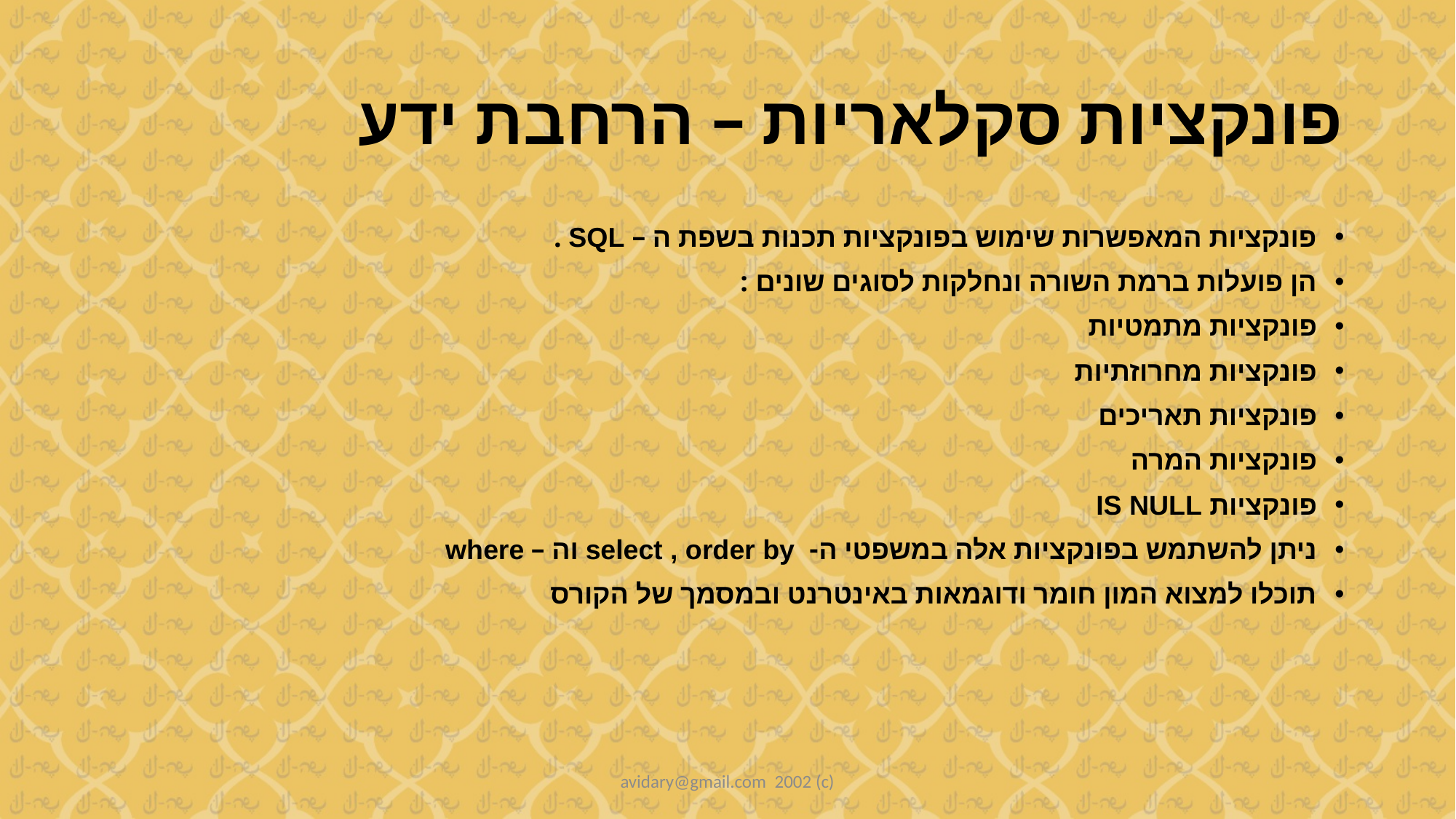

# פונקציות סקלאריות – הרחבת ידע
פונקציות המאפשרות שימוש בפונקציות תכנות בשפת ה – SQL .
הן פועלות ברמת השורה ונחלקות לסוגים שונים :
פונקציות מתמטיות
פונקציות מחרוזתיות
פונקציות תאריכים
פונקציות המרה
פונקציות IS NULL
ניתן להשתמש בפונקציות אלה במשפטי ה-  select , order by וה – where
תוכלו למצוא המון חומר ודוגמאות באינטרנט ובמסמך של הקורס
avidary@gmail.com  2002 (c)